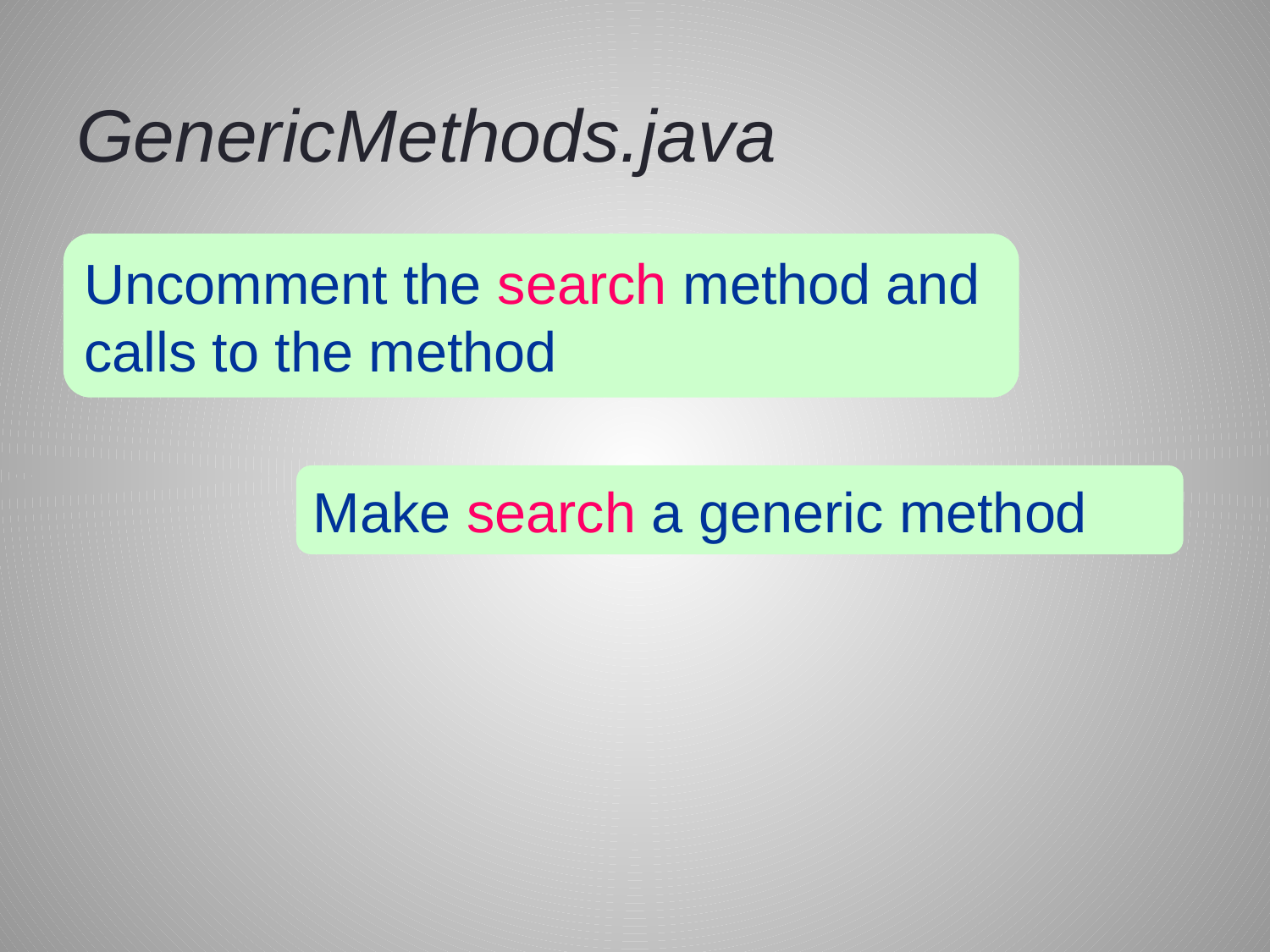

# GenericMethods.java
Uncomment the search method and calls to the method
Make search a generic method